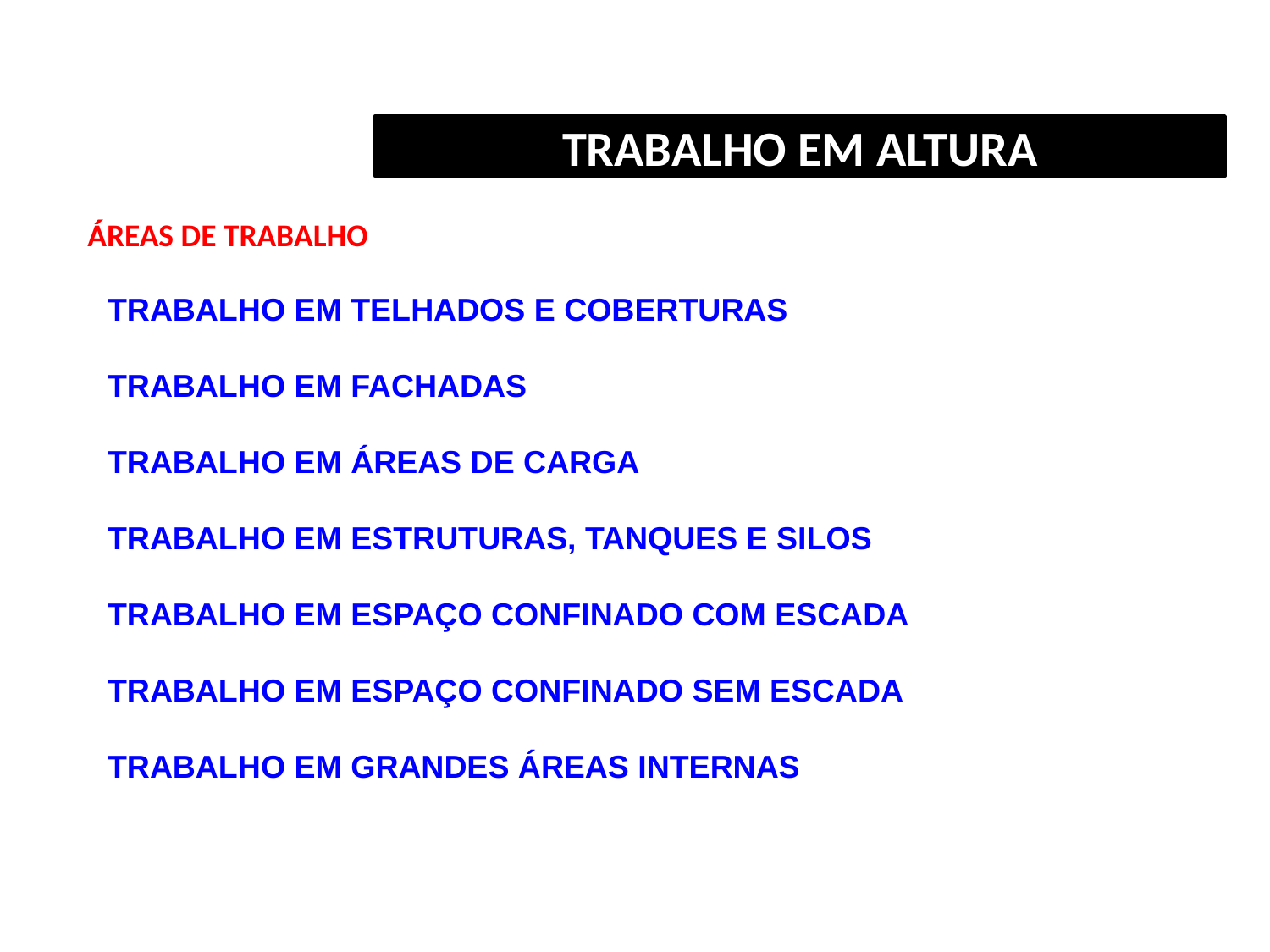

TRABALHO EM ALTURA
PARA INFORMAÇÕES, CLIQUE NO NÚMERO CORRESPONDENTE:

TRABALHO EM TELHADOS E COBERTURAS

TRABALHO EM FACHADAS

TRABALHO EM ÁREAS DE CARGA

TRABALHO EM ESTRUTURAS, TANQUES E SILOS

TRABALHO EM ESPAÇO CONFINADO COM ESCADA

TRABALHO EM ESPAÇO CONFINADO SEM ESCADA

TRABALHO EM GRANDES ÁREAS INTERNAS

ÁREAS DE TRABALHO